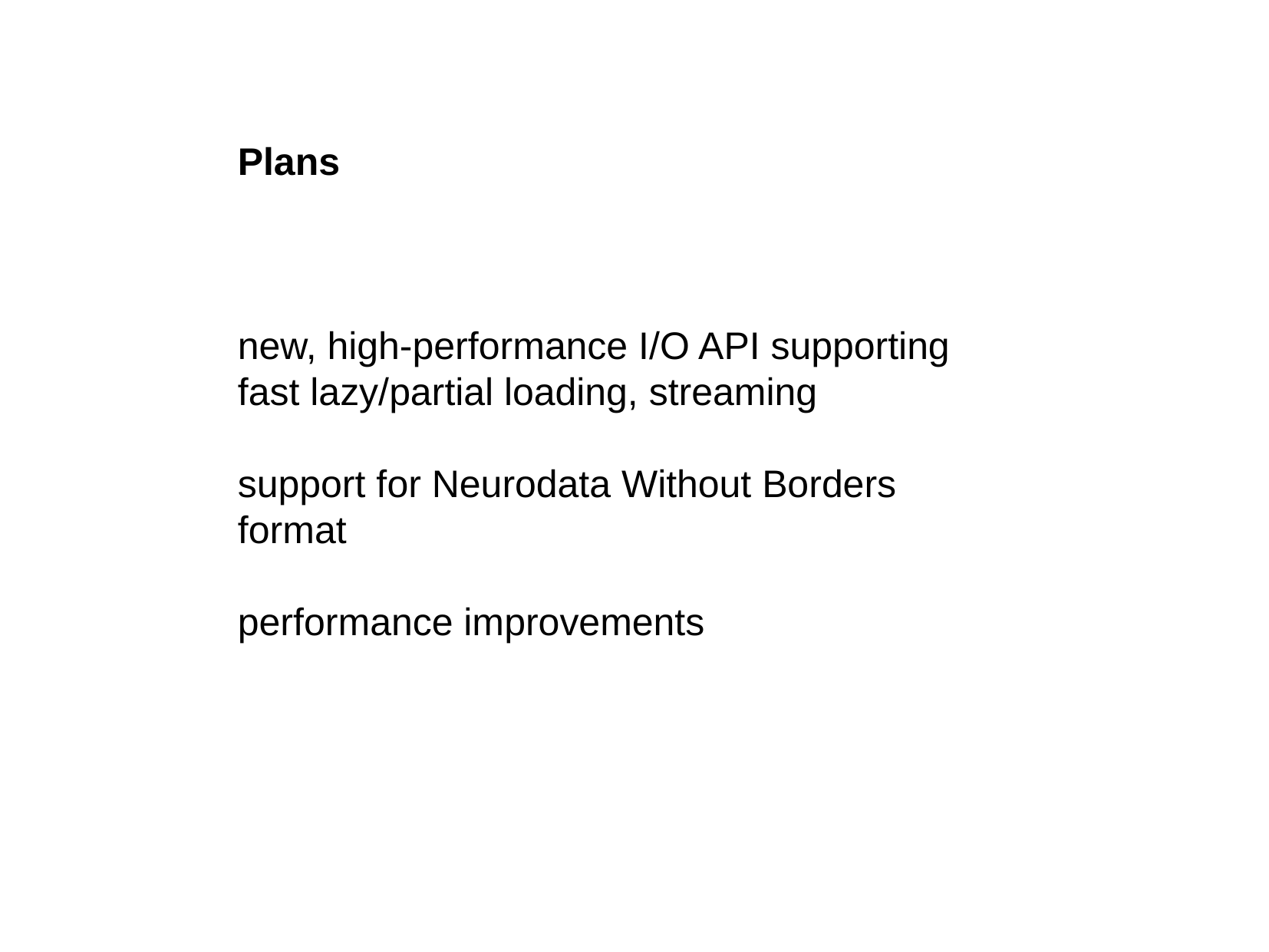

Plans

new, high-performance I/O API supporting
fast lazy/partial loading, streaming

support for Neurodata Without Borders format

performance improvements